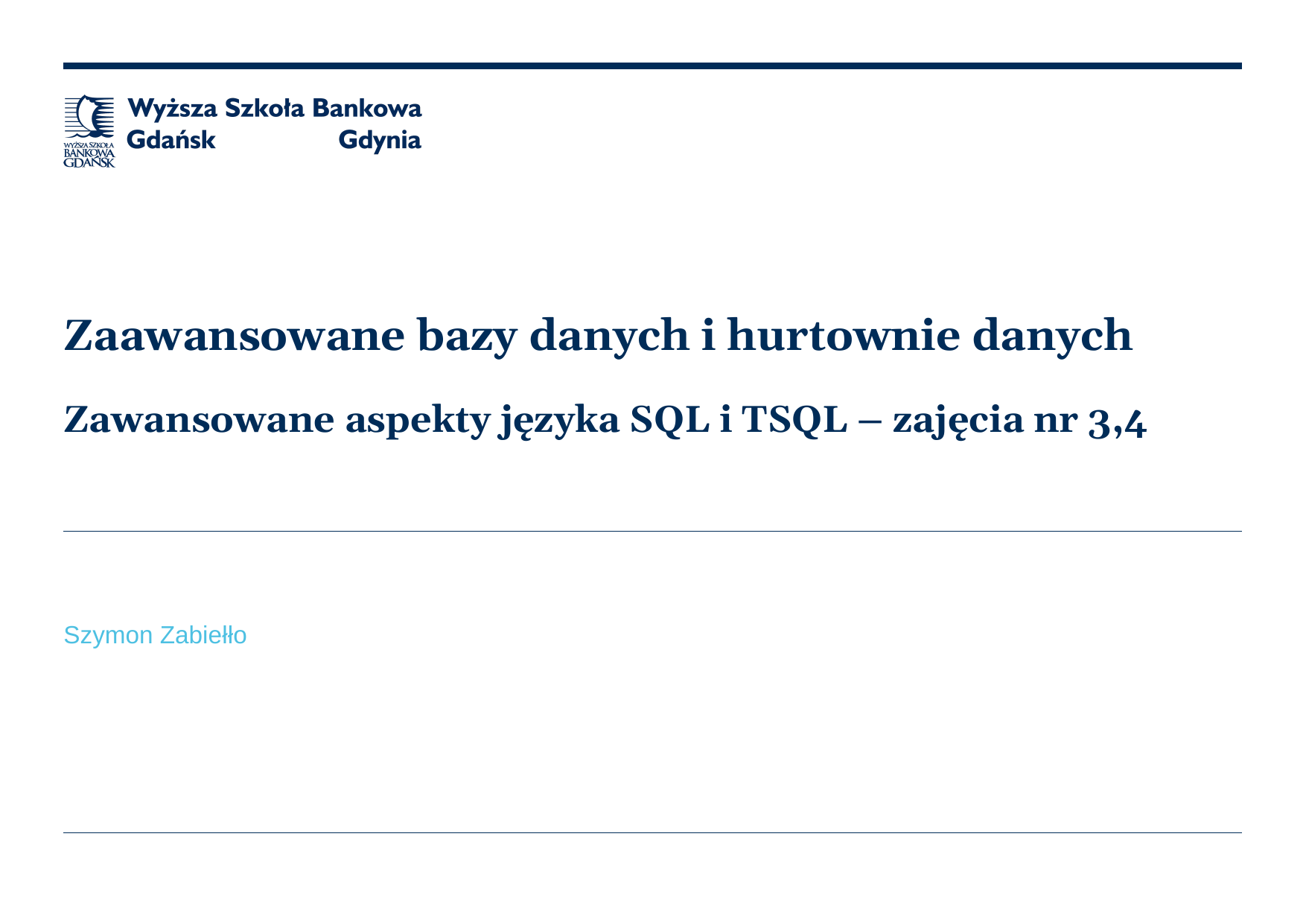

# Zaawansowane bazy danych i hurtownie danych Zawansowane aspekty języka SQL i TSQL – zajęcia nr 3,4
Szymon Zabiełło